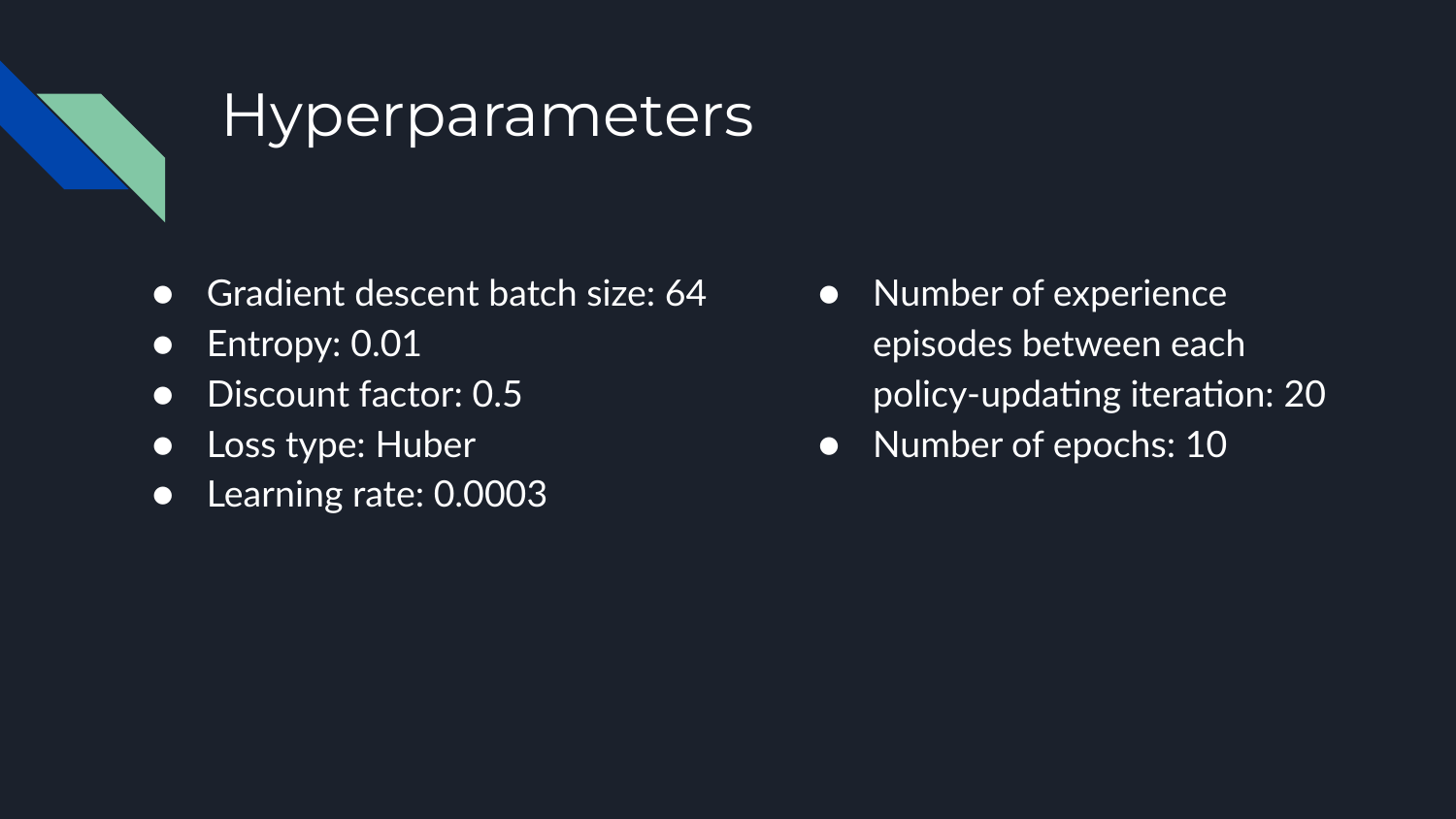

# Hyperparameters
Gradient descent batch size: 64
Entropy: 0.01
Discount factor: 0.5
Loss type: Huber
Learning rate: 0.0003

Number of experience episodes between each policy-updating iteration: 20
Number of epochs: 10